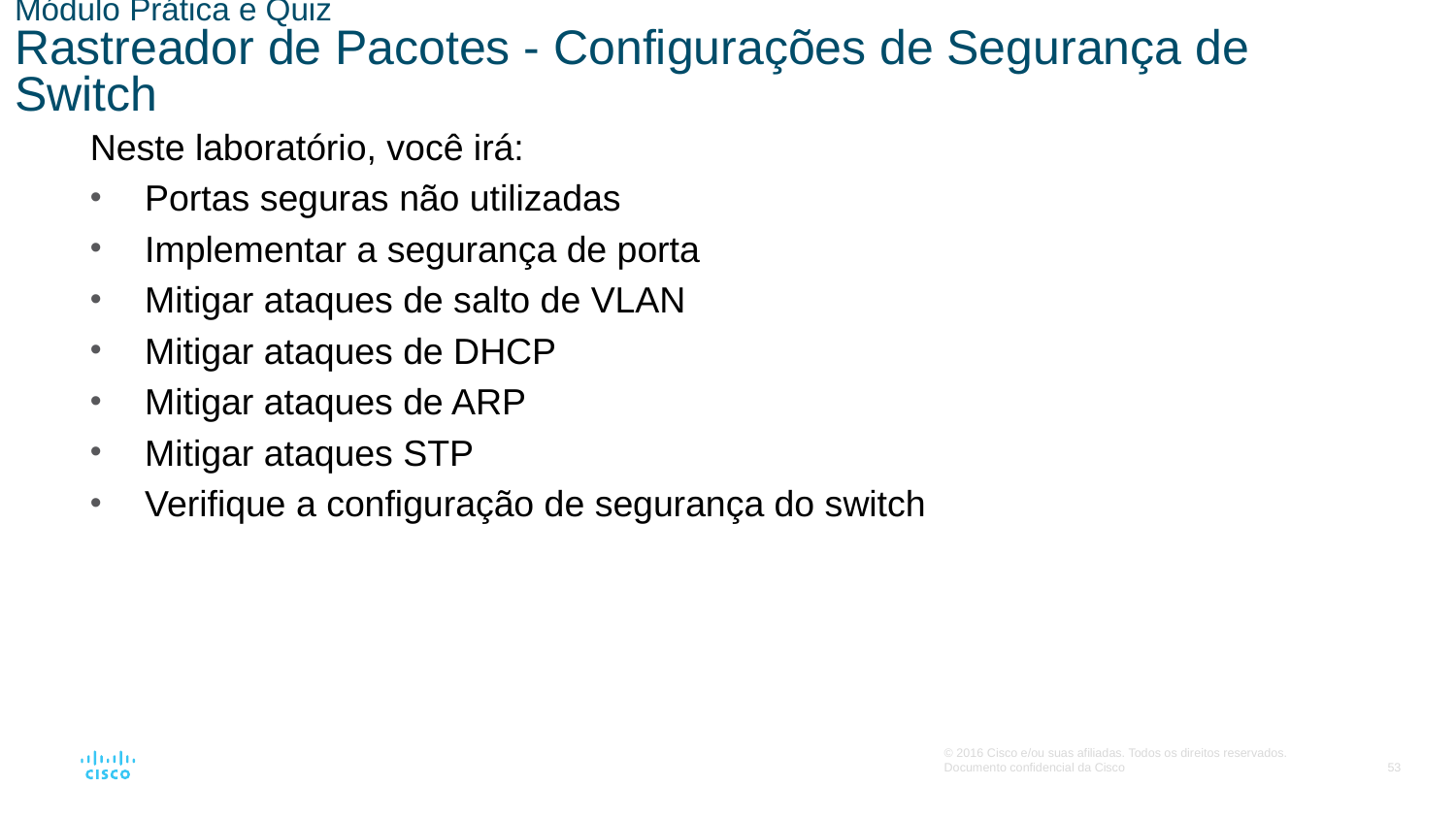

# Módulo Prática e Quiz Rastreador de Pacotes - Configurações de Segurança de Switch
Neste laboratório, você irá:
Portas seguras não utilizadas
Implementar a segurança de porta
Mitigar ataques de salto de VLAN
Mitigar ataques de DHCP
Mitigar ataques de ARP
Mitigar ataques STP
Verifique a configuração de segurança do switch